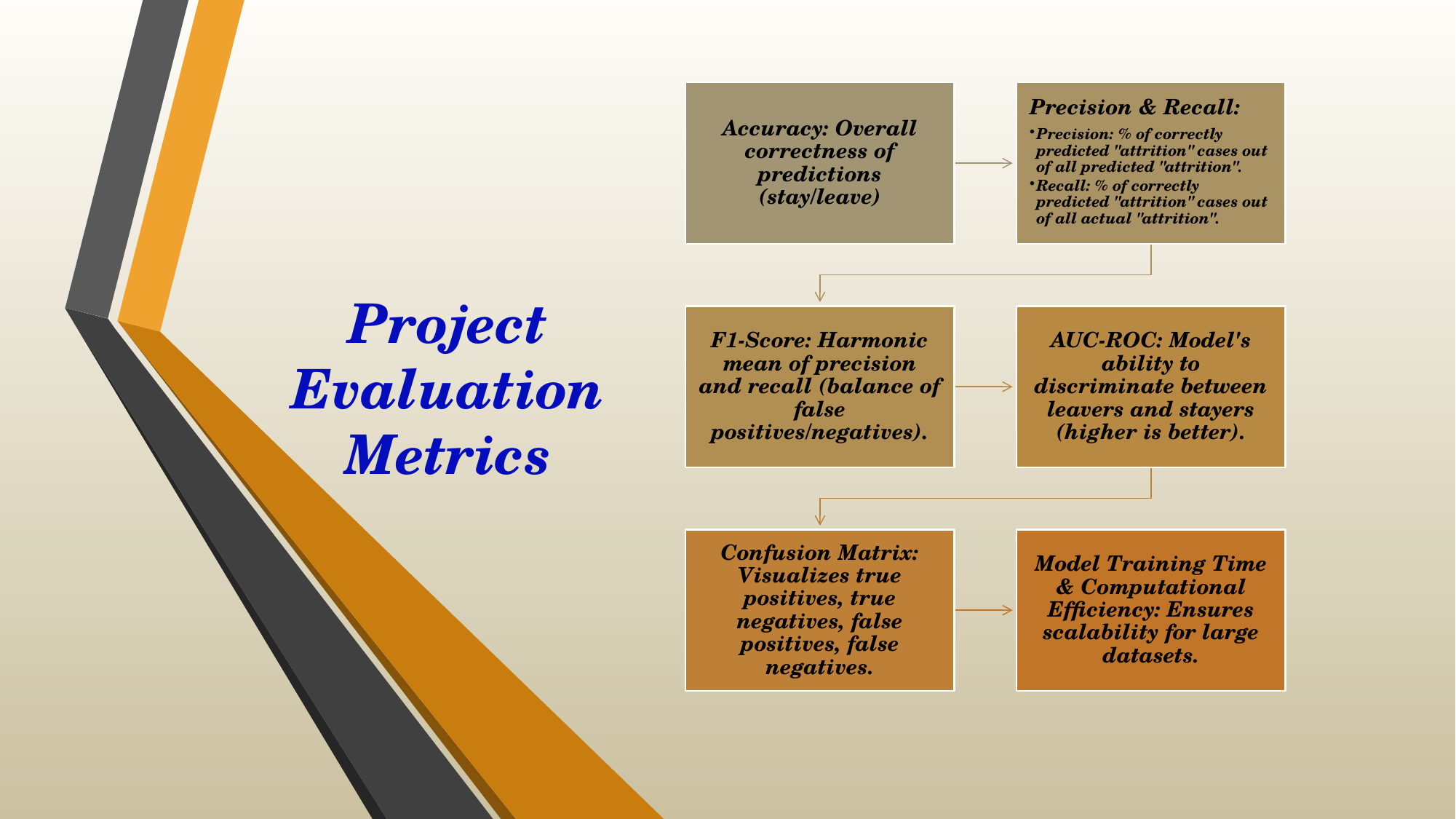

Accuracy: Overall correctness of predictions (stay/leave)

Precision & Recall:
Precision: % of correctly predicted "attrition" cases out of all predicted "attrition".
Recall: % of correctly predicted "attrition" cases out of all actual "attrition".

F1-Score: Harmonic mean of precision and recall (balance of false positives/negatives).

AUC-ROC: Model's ability to discriminate between leavers and stayers (higher is better).

Confusion Matrix: Visualizes true positives, true negatives, false positives, false negatives.
Model Training Time & Computational Efficiency: Ensures scalability for large datasets.
Project Evaluation Metrics